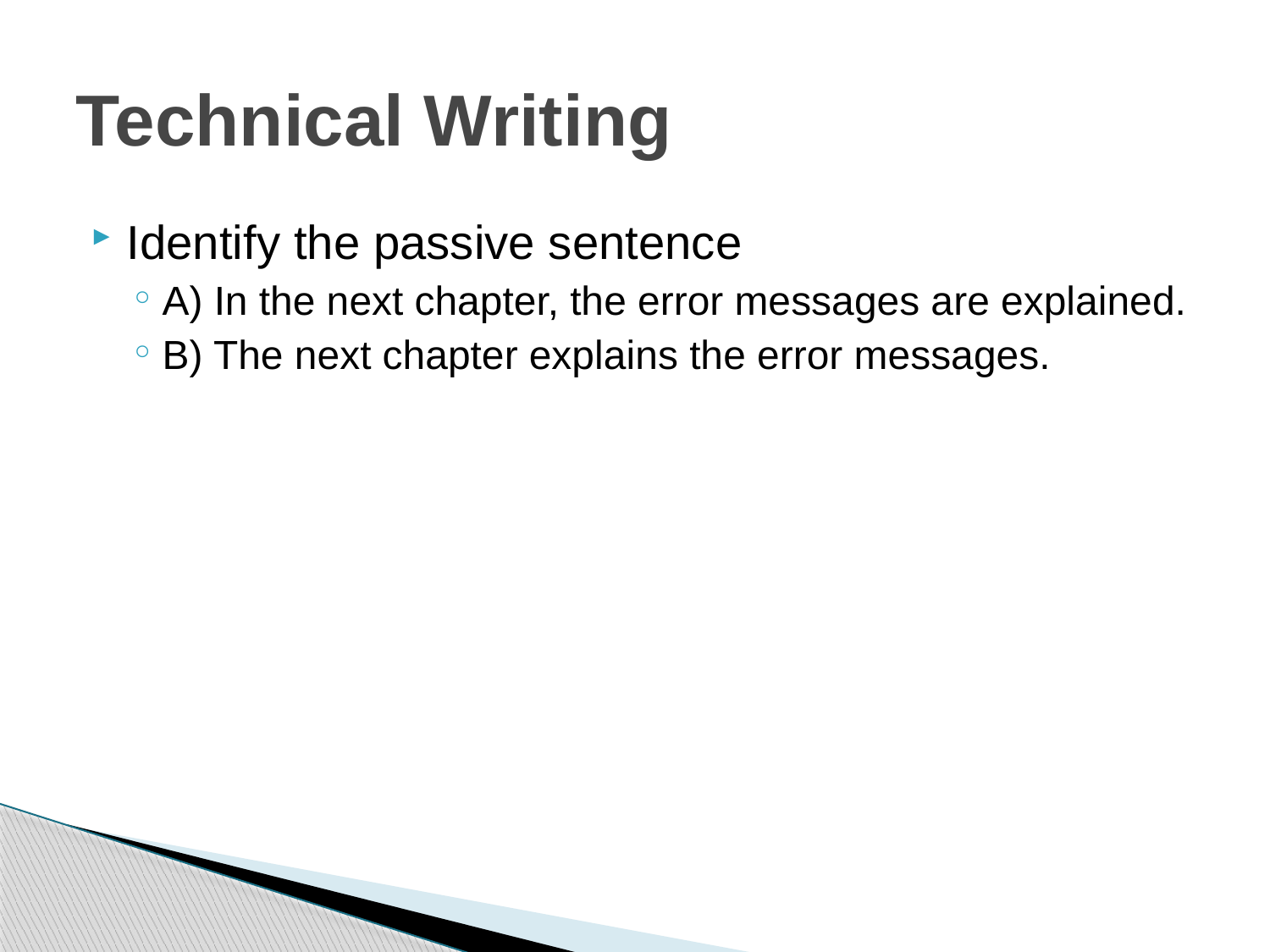

# Technical Writing
Identify the passive sentence
A) In the next chapter, the error messages are explained.
B) The next chapter explains the error messages.